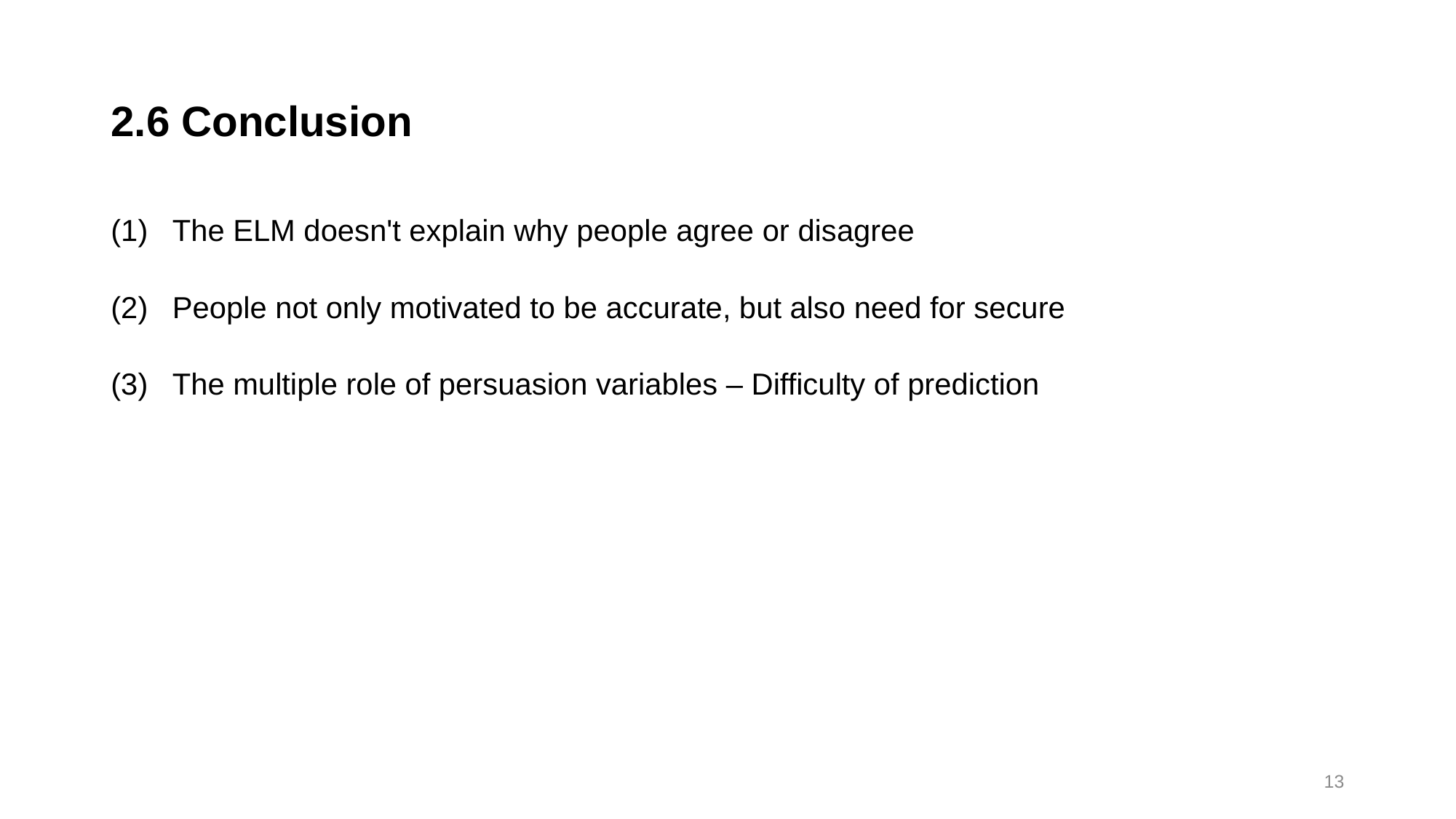

# 2.6 Conclusion
The ELM doesn't explain why people agree or disagree
People not only motivated to be accurate, but also need for secure
The multiple role of persuasion variables – Difficulty of prediction

13